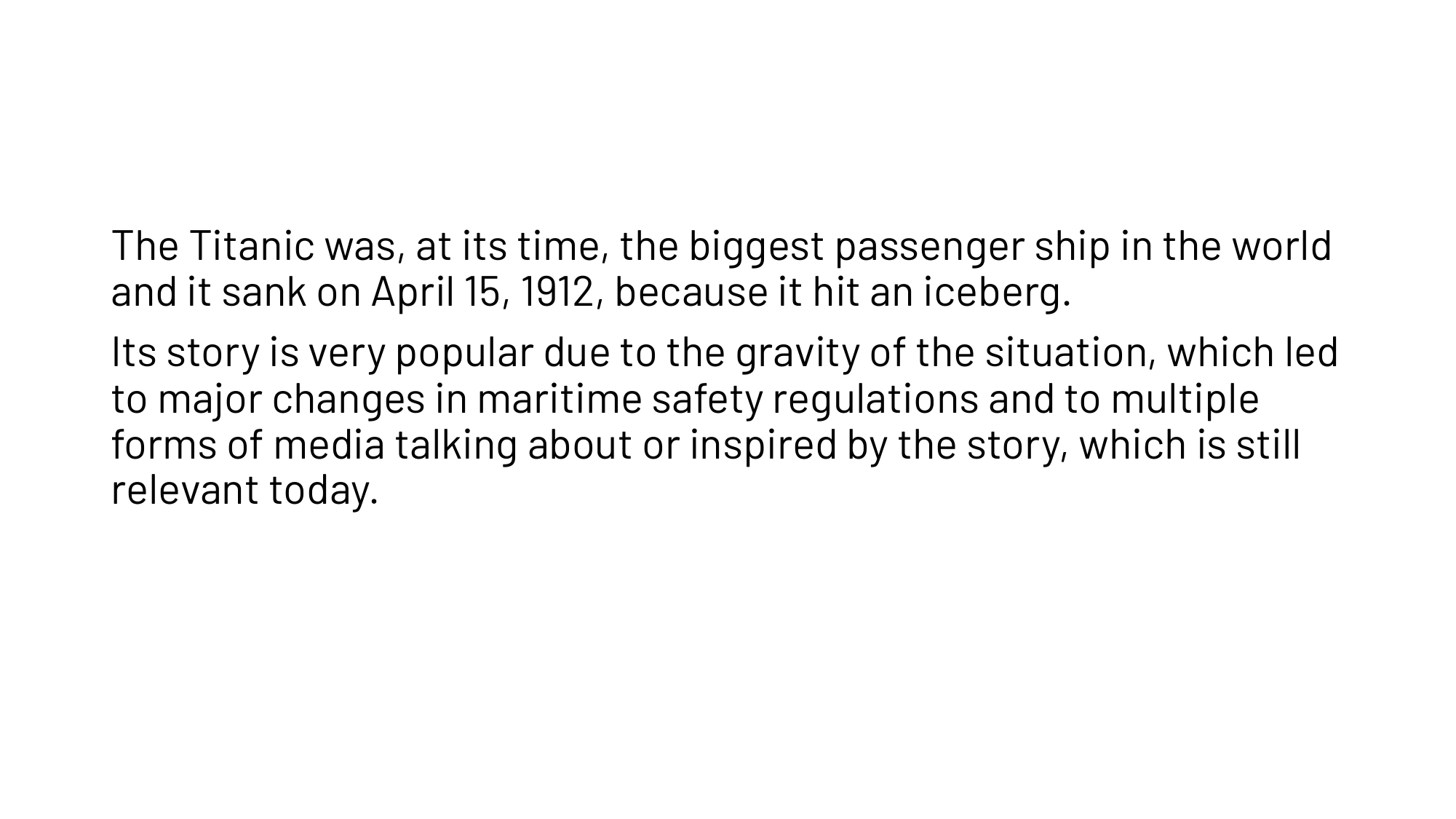

#
The Titanic was, at its time, the biggest passenger ship in the world and it sank on April 15, 1912, because it hit an iceberg.
Its story is very popular due to the gravity of the situation, which led to major changes in maritime safety regulations and to multiple forms of media talking about or inspired by the story, which is still relevant today.